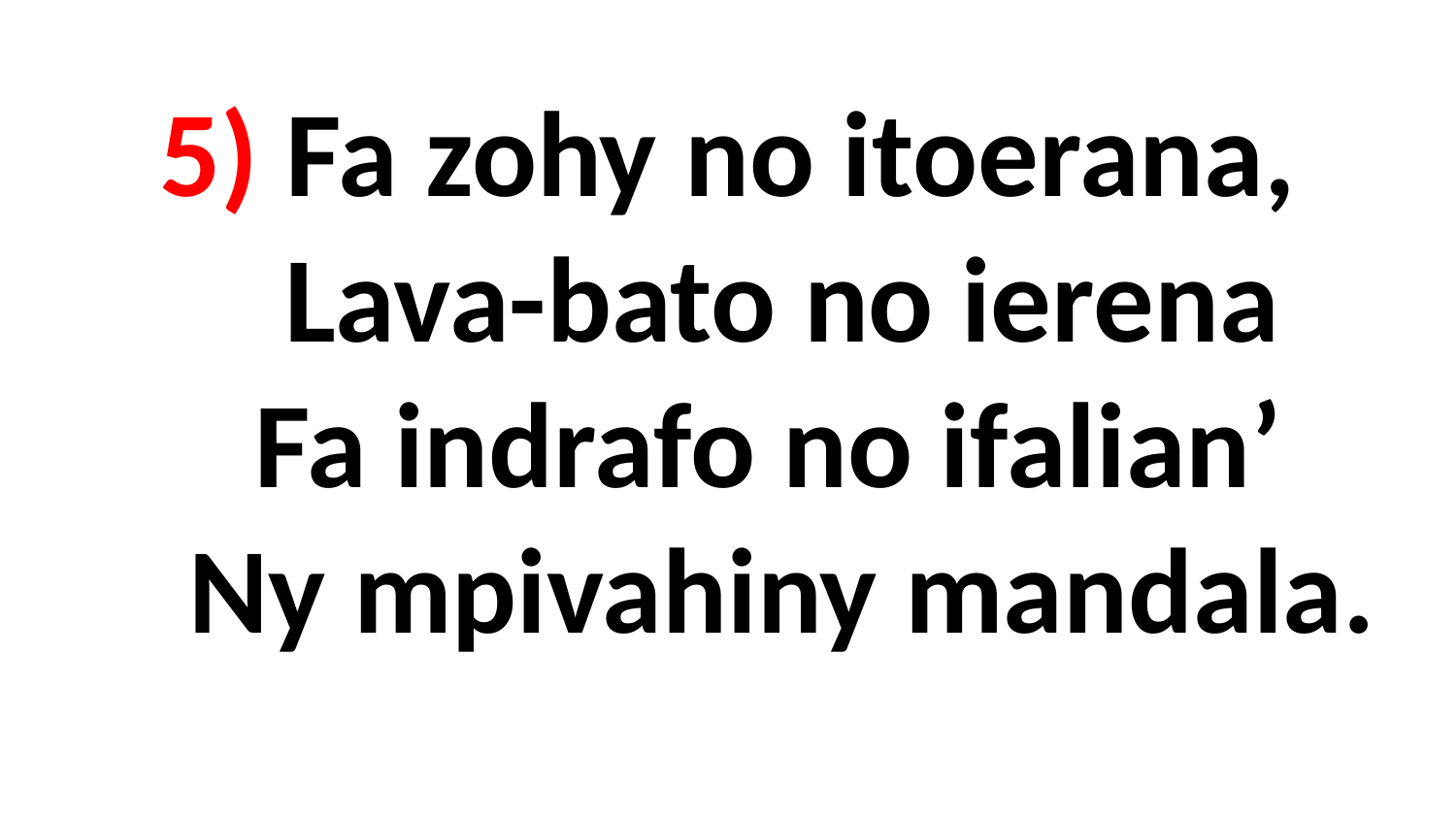

# 5) Fa zohy no itoerana, Lava-bato no ierena Fa indrafo no ifalian’ Ny mpivahiny mandala.